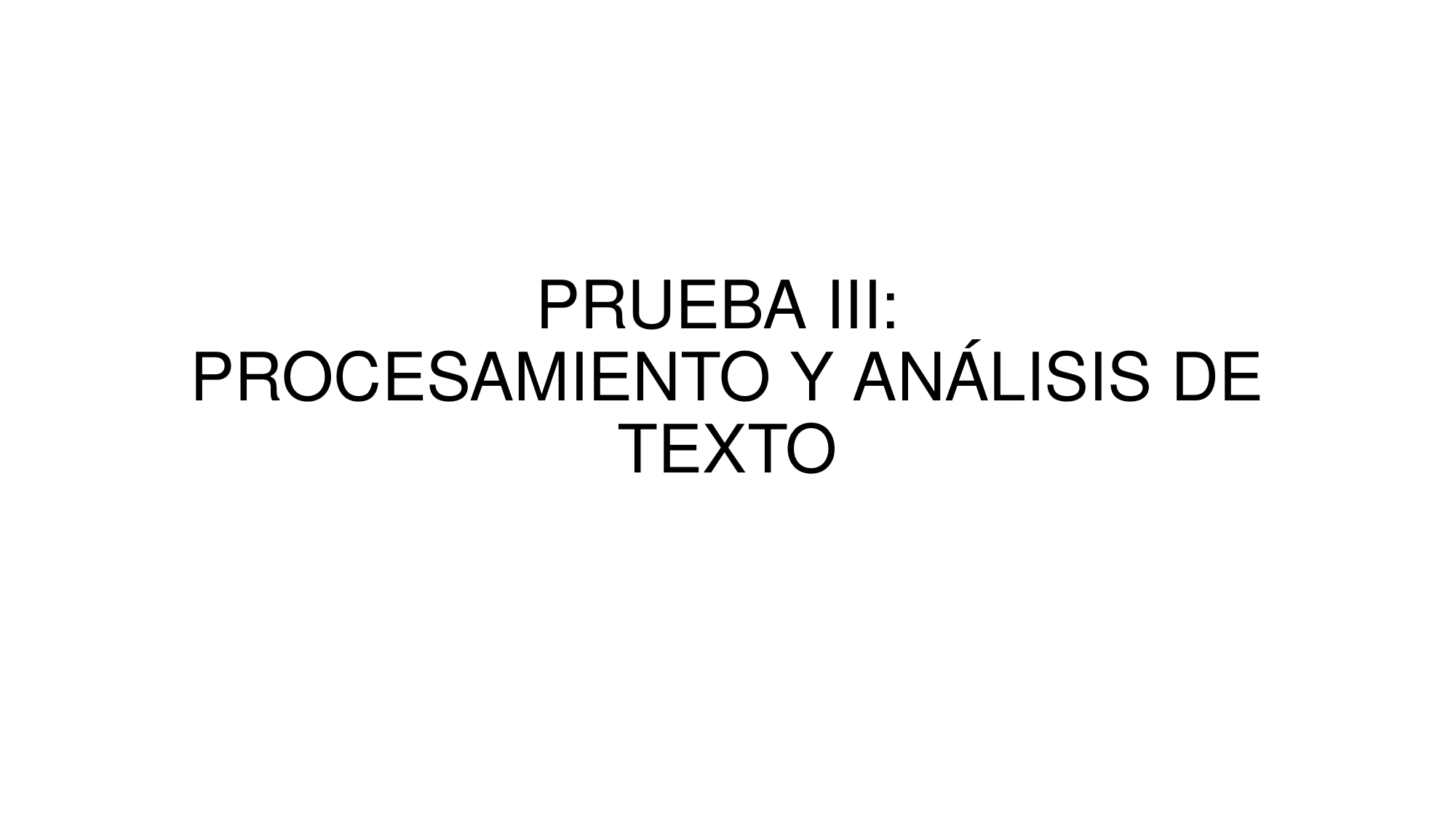

# PRUEBA III: PROCESAMIENTO Y ANÁLISIS DE TEXTO